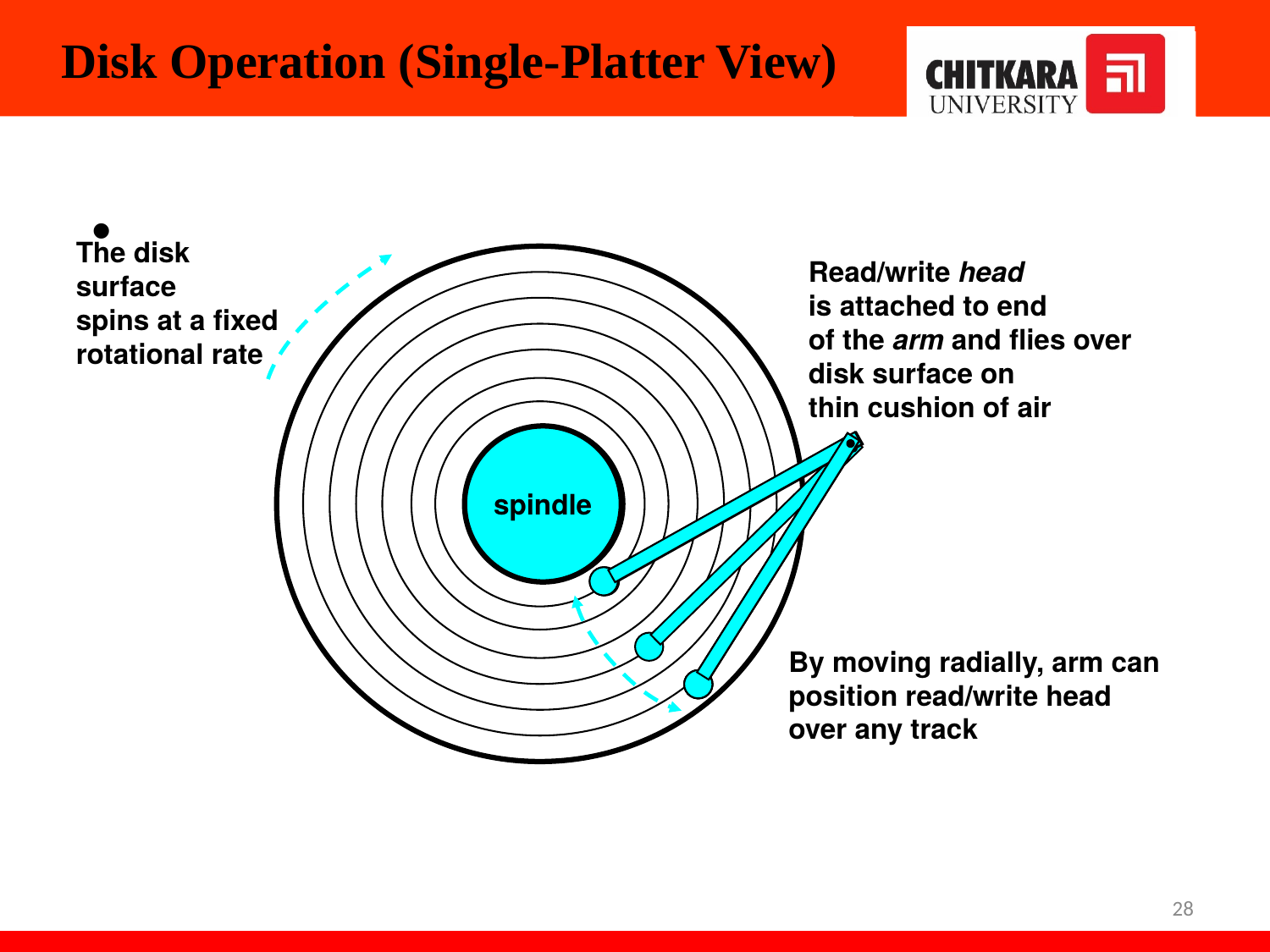

# Disk Operation (Single-Platter View)

The disk surface
spins at a fixed
rotational rate

Read/write head
is attached to end
of the arm and flies over
disk surface on
thin cushion of air

By moving radially, arm can position read/write head over any track

spindle
spindle

28